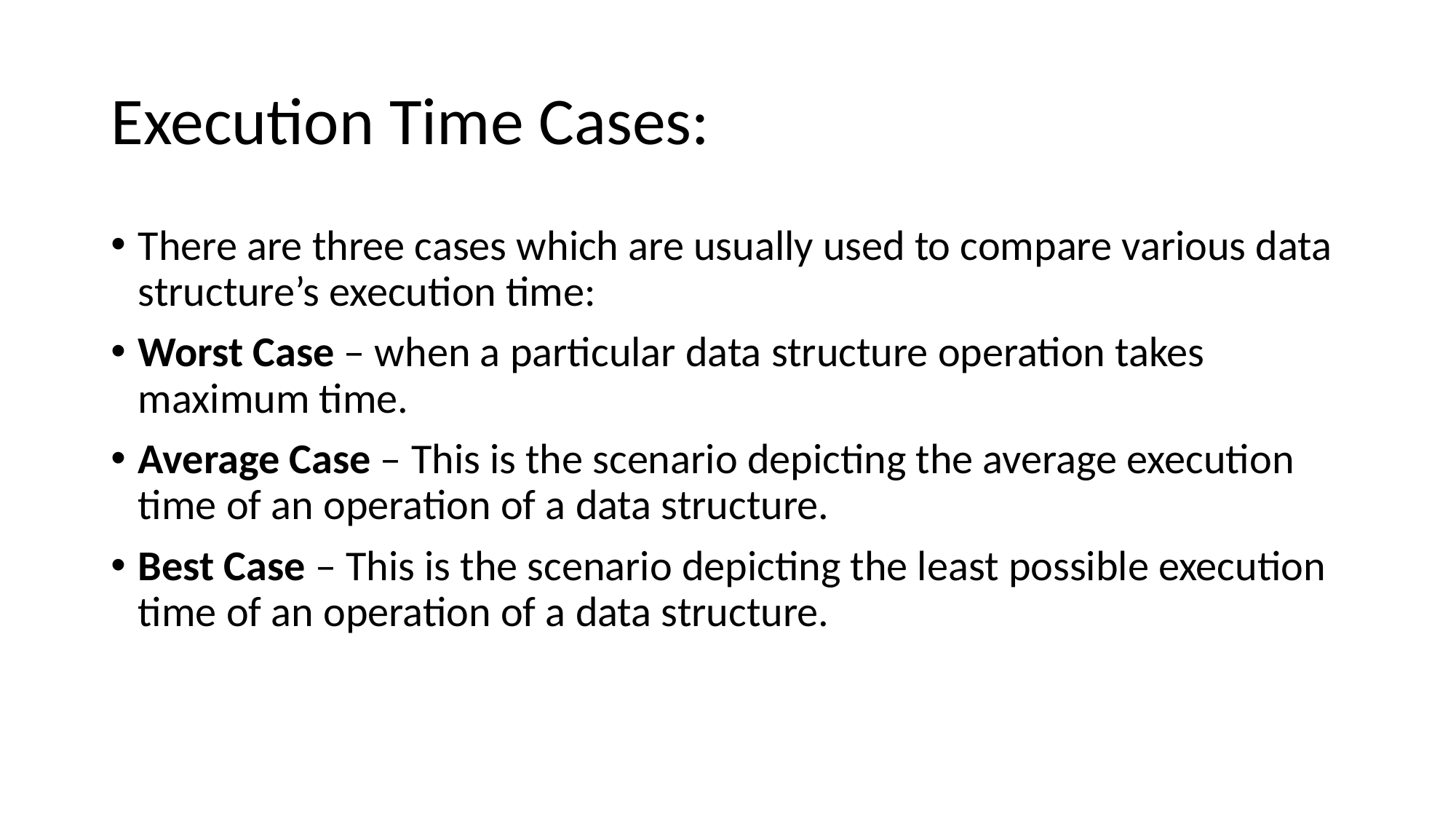

# Execution Time Cases:
There are three cases which are usually used to compare various data structure’s execution time:
Worst Case – when a particular data structure operation takes maximum time.
Average Case – This is the scenario depicting the average execution time of an operation of a data structure.
Best Case – This is the scenario depicting the least possible execution time of an operation of a data structure.